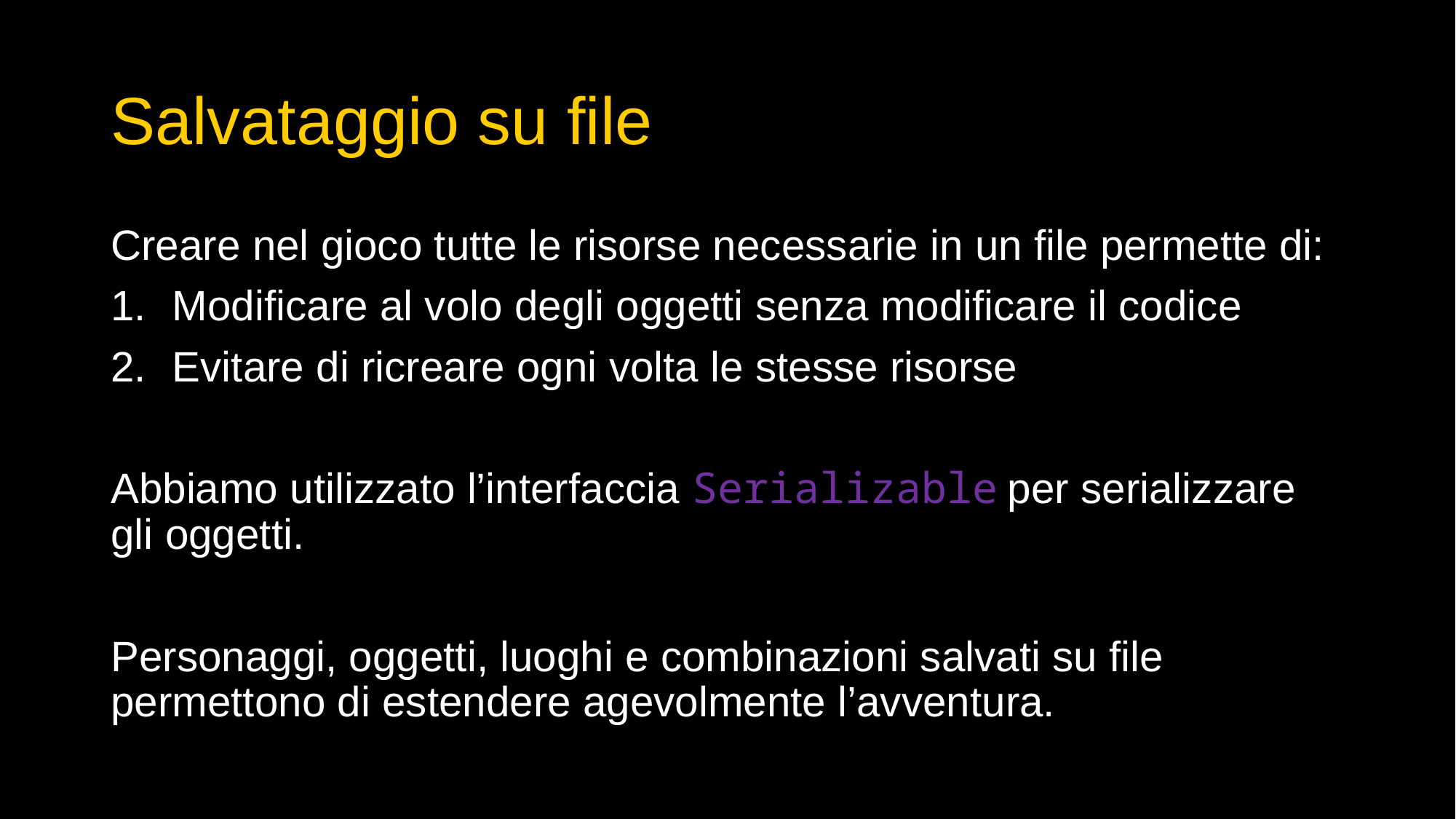

# Salvataggio su file
Creare nel gioco tutte le risorse necessarie in un file permette di:
Modificare al volo degli oggetti senza modificare il codice
Evitare di ricreare ogni volta le stesse risorse

Abbiamo utilizzato l’interfaccia Serializable per serializzare gli oggetti.

Personaggi, oggetti, luoghi e combinazioni salvati su file permettono di estendere agevolmente l’avventura.